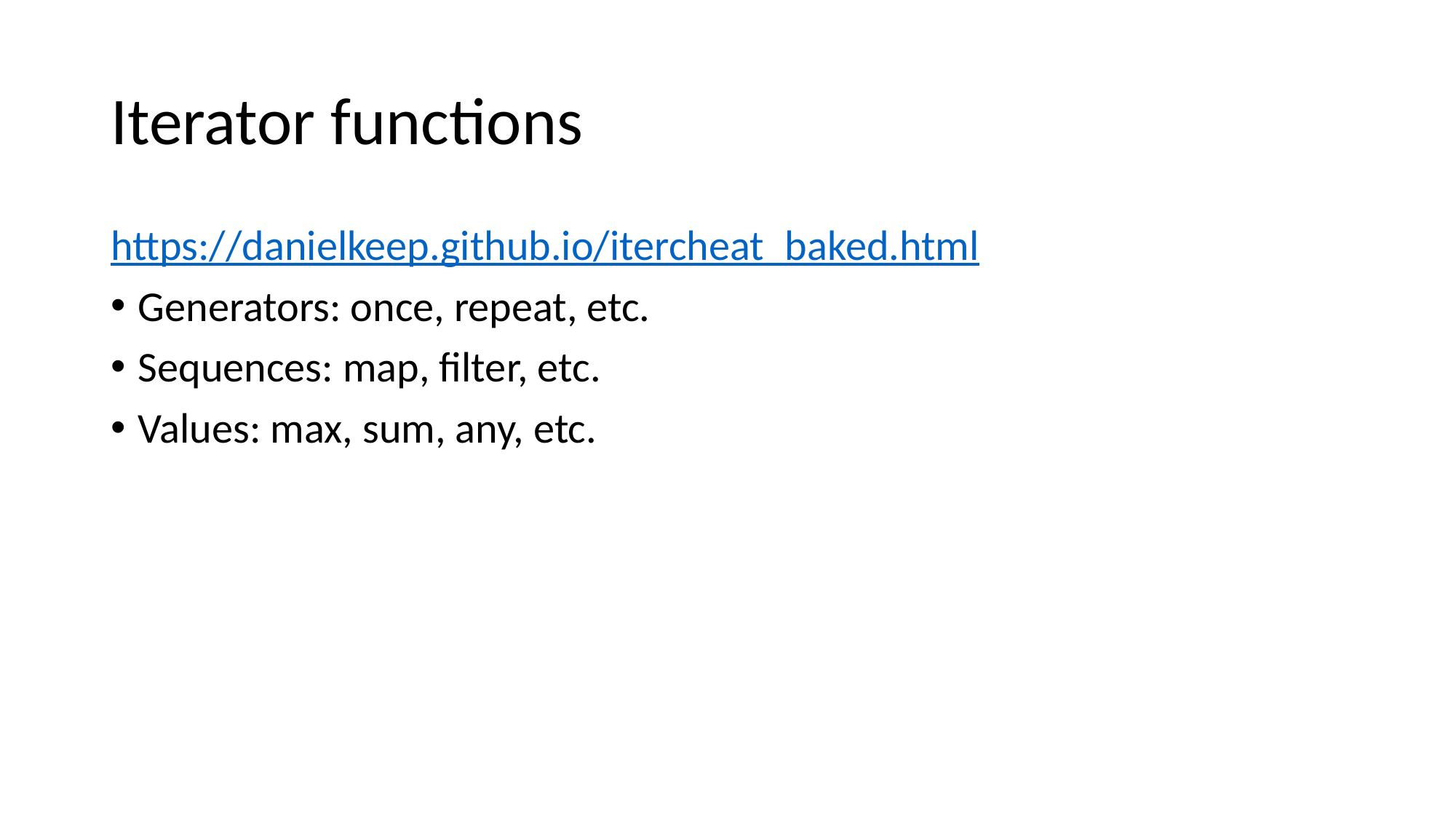

# Iterator functions
https://danielkeep.github.io/itercheat_baked.html
Generators: once, repeat, etc.
Sequences: map, filter, etc.
Values: max, sum, any, etc.